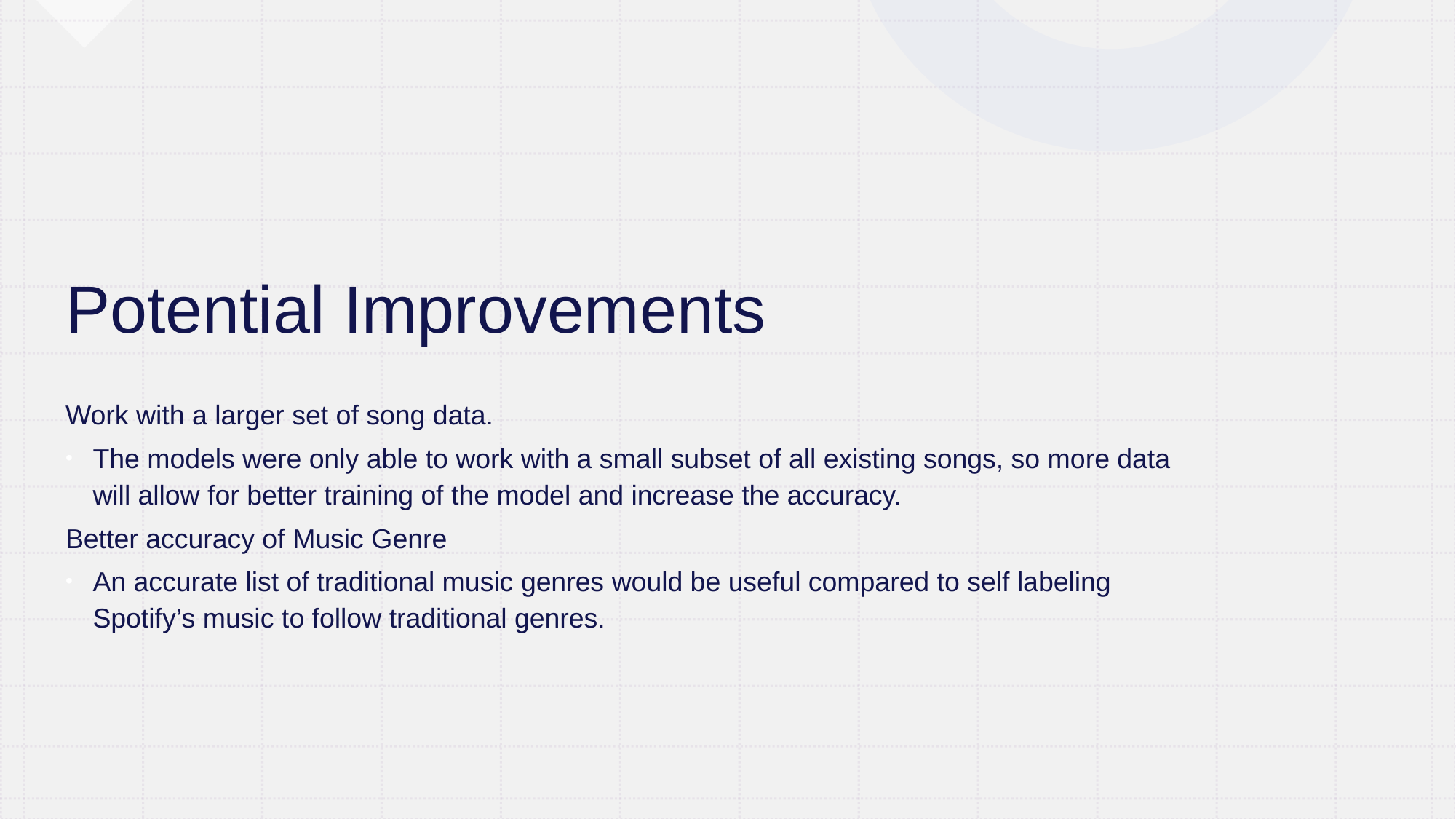

# Potential Improvements
Work with a larger set of song data.
The models were only able to work with a small subset of all existing songs, so more data will allow for better training of the model and increase the accuracy.
Better accuracy of Music Genre
An accurate list of traditional music genres would be useful compared to self labeling Spotify’s music to follow traditional genres.